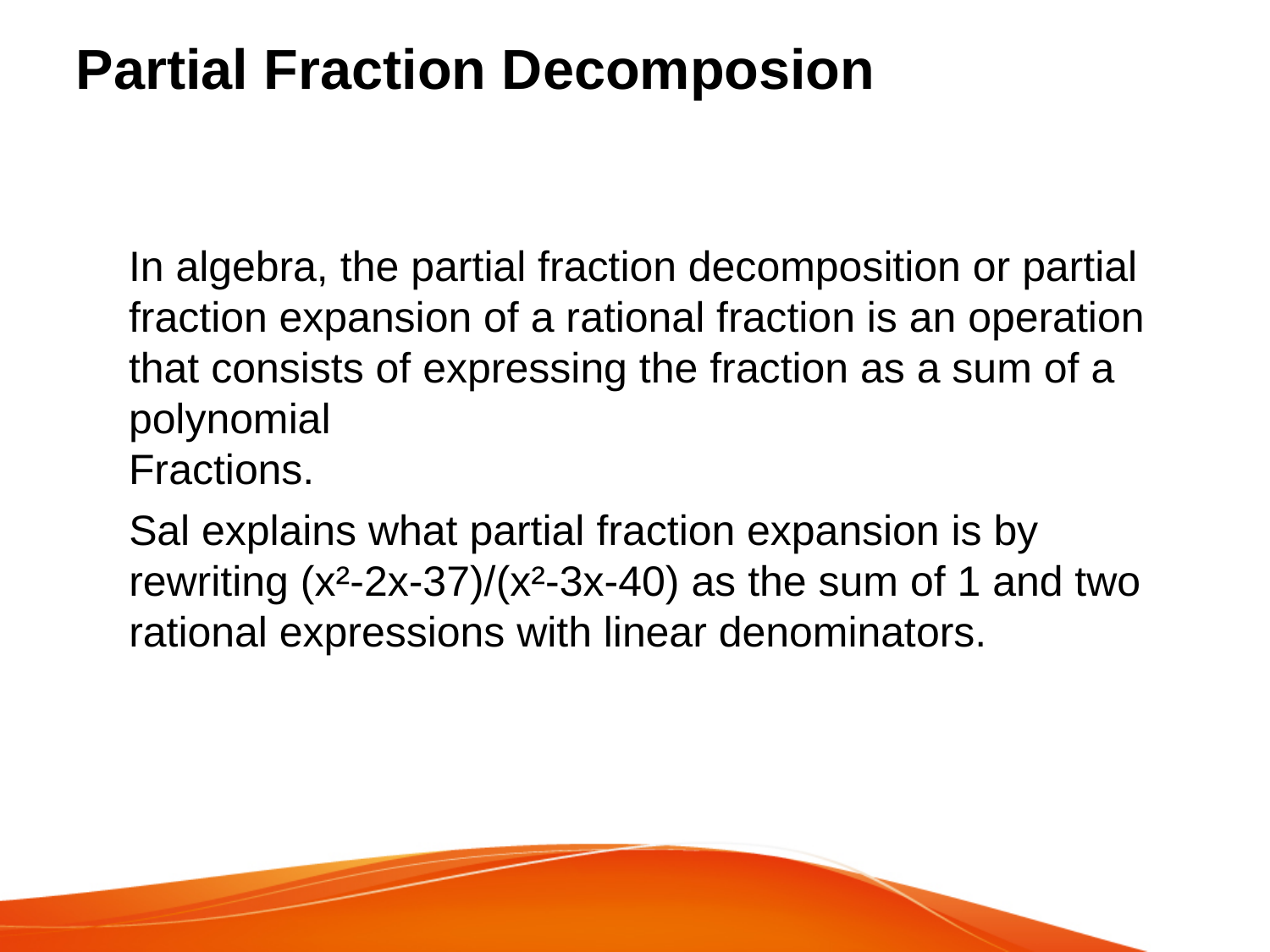

# Partial Fraction Decomposion
In algebra, the partial fraction decomposition or partial fraction expansion of a rational fraction is an operation that consists of expressing the fraction as a sum of a polynomial
Fractions.
Sal explains what partial fraction expansion is by rewriting (x²-2x-37)/(x²-3x-40) as the sum of 1 and two rational expressions with linear denominators.